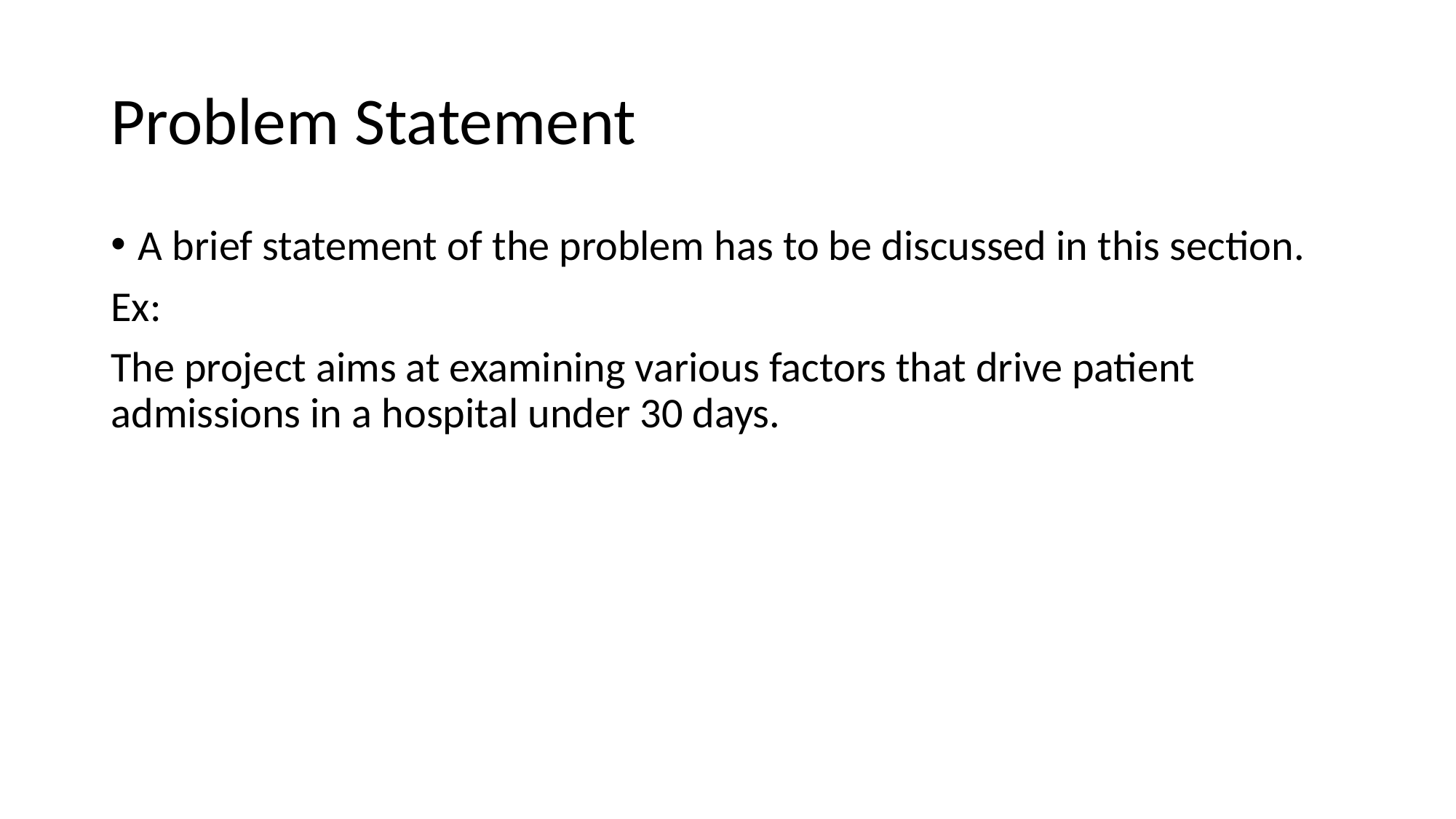

# Problem Statement
A brief statement of the problem has to be discussed in this section.
Ex:
The project aims at examining various factors that drive patient admissions in a hospital under 30 days.